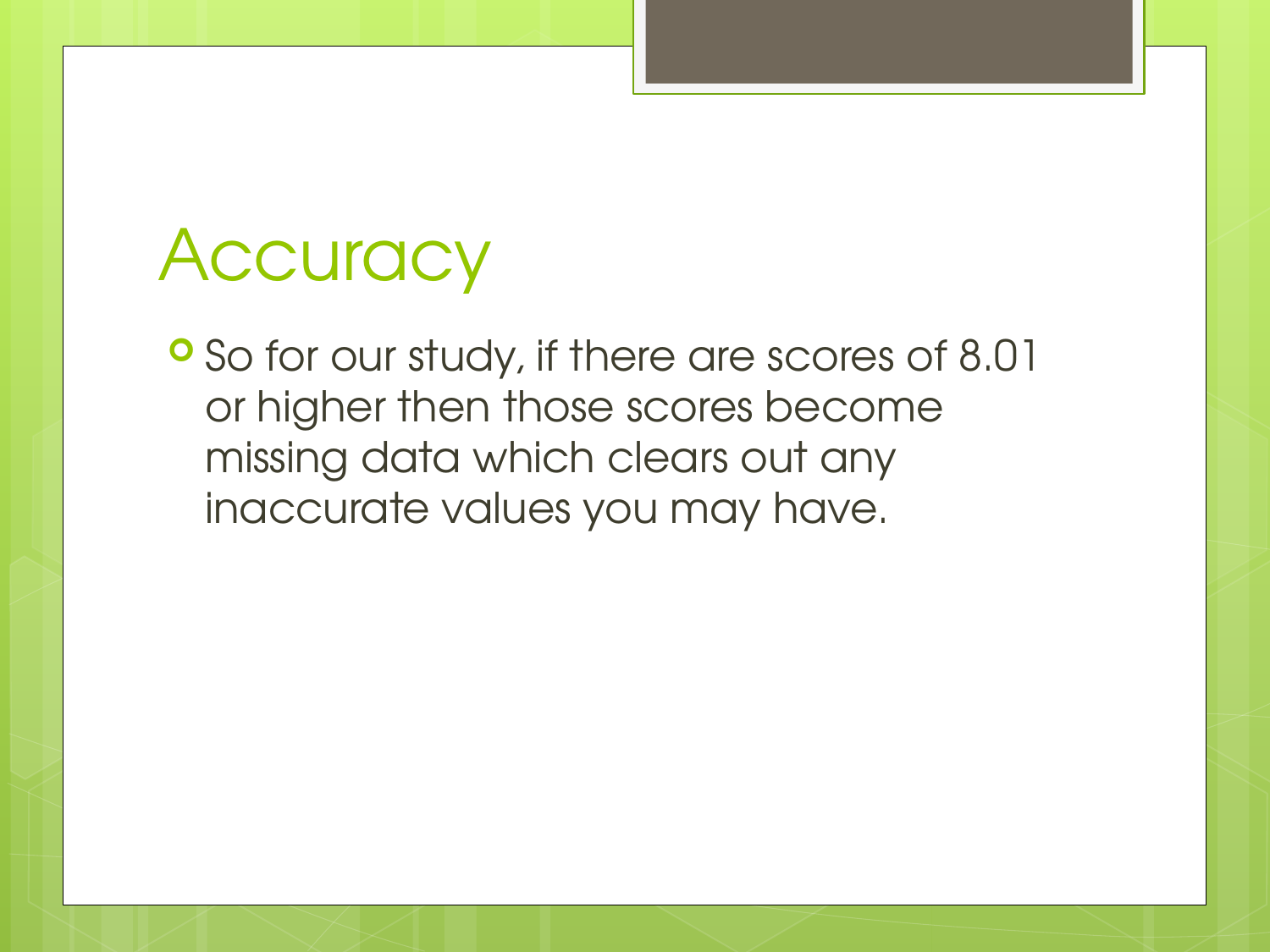

# Accuracy
So for our study, if there are scores of 8.01 or higher then those scores become missing data which clears out any inaccurate values you may have.